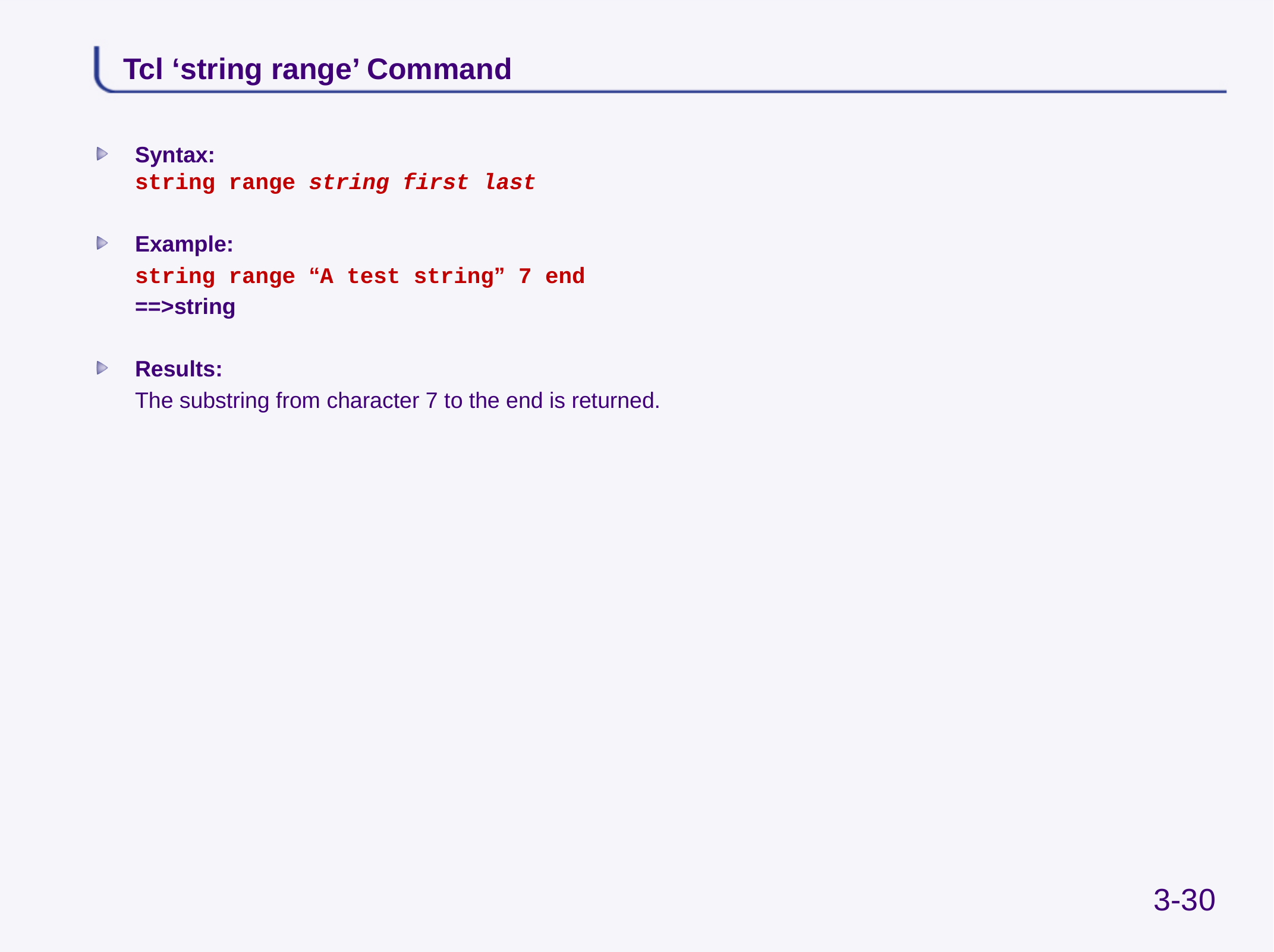

# Tcl ‘string range’ Command
Syntax:
string range string first last

Example:
	string range “A test string” 7 end
	==>string

Results:
	The substring from character 7 to the end is returned.
3-30